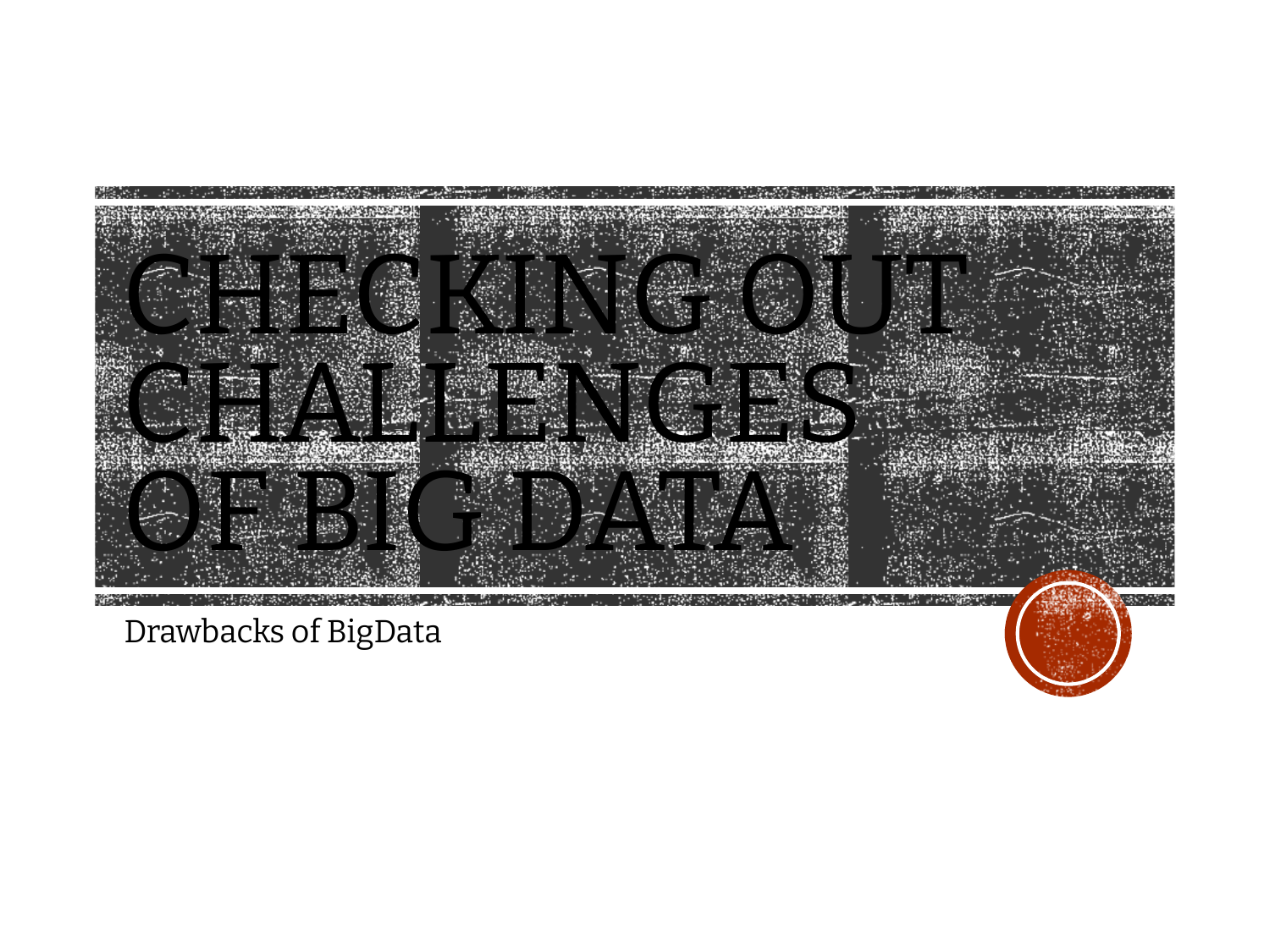

# Checking out challenges of Big Data
Drawbacks of BigData